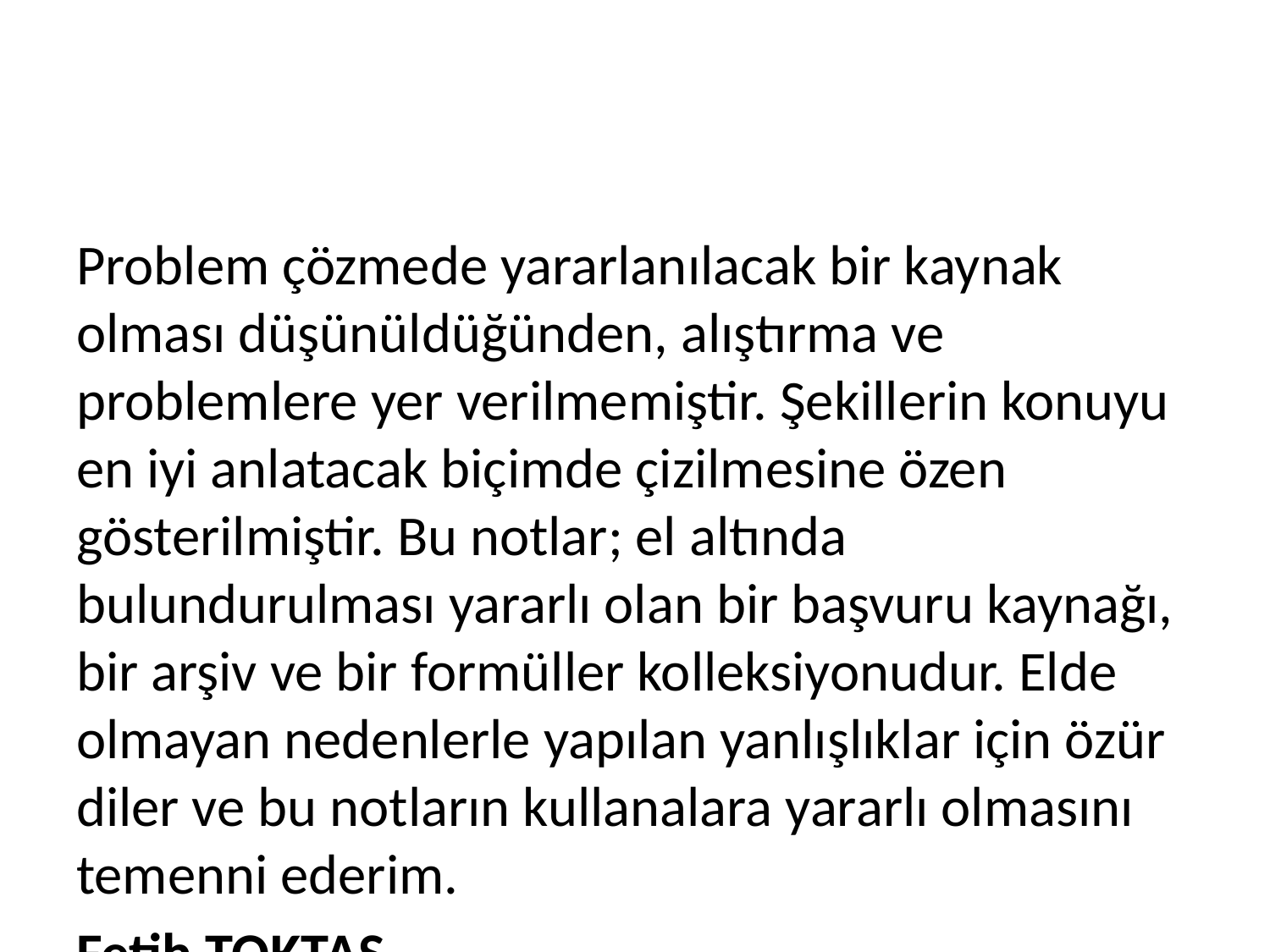

Problem çözmede yararlanılacak bir kaynak olması düşünüldüğünden, alıştırma ve problemlere yer verilmemiştir. Şekillerin konuyu en iyi anlatacak biçimde çizilmesine özen gösterilmiştir. Bu notlar; el altında bulundurulması yararlı olan bir başvuru kaynağı, bir arşiv ve bir formüller kolleksiyonudur. Elde olmayan nedenlerle yapılan yanlışlıklar için özür diler ve bu notların kullanalara yararlı olmasını temenni ederim.
Fetih TOKTAŞ
Anısına 2022 - Her Hakkı Saklıdır.